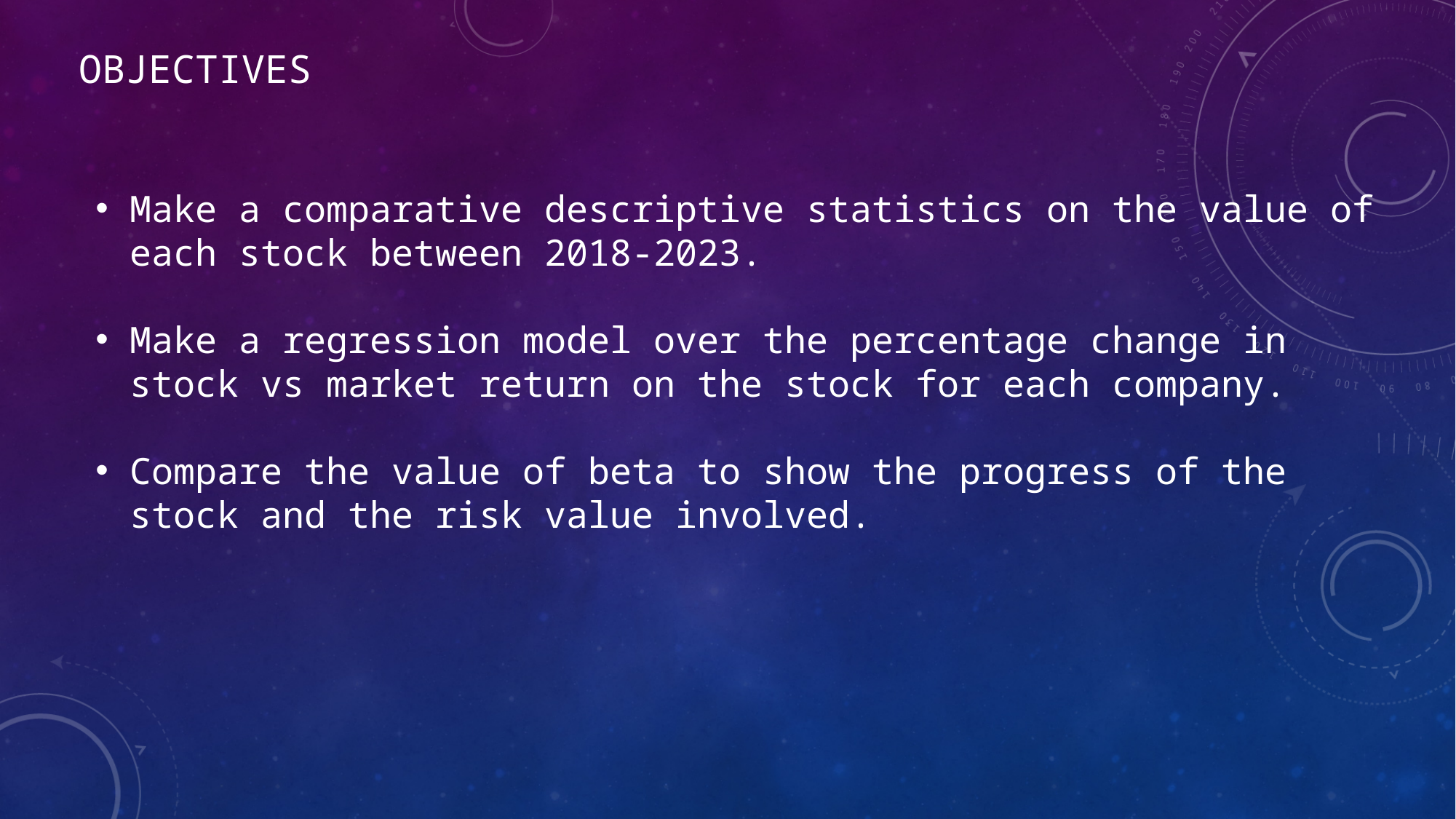

# Objectives
Make a comparative descriptive statistics on the value of each stock between 2018-2023.

Make a regression model over the percentage change in stock vs market return on the stock for each company.

Compare the value of beta to show the progress of the stock and the risk value involved.